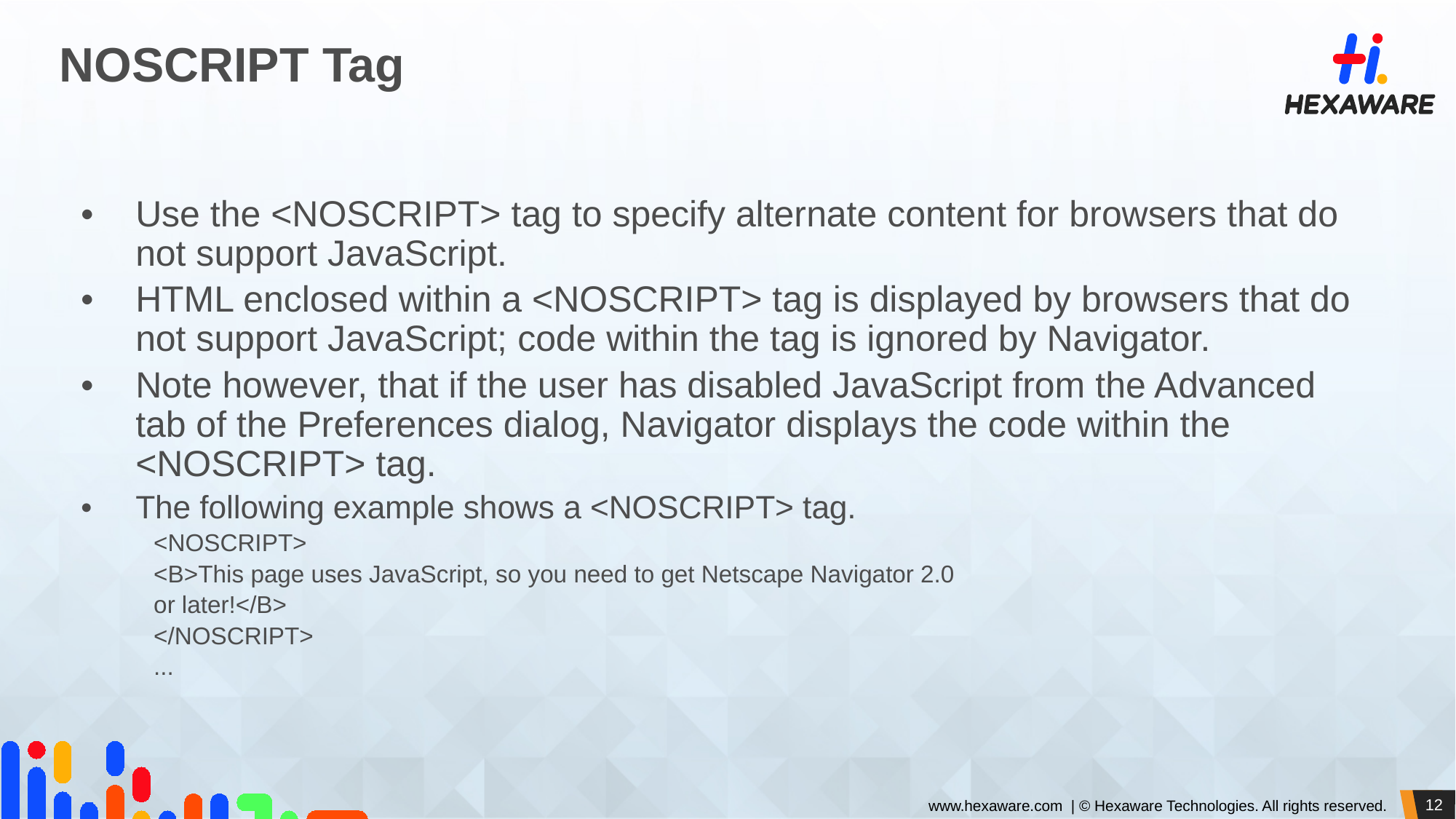

# NOSCRIPT Tag
Use the <NOSCRIPT> tag to specify alternate content for browsers that do not support JavaScript.
HTML enclosed within a <NOSCRIPT> tag is displayed by browsers that do not support JavaScript; code within the tag is ignored by Navigator.
Note however, that if the user has disabled JavaScript from the Advanced tab of the Preferences dialog, Navigator displays the code within the <NOSCRIPT> tag.
The following example shows a <NOSCRIPT> tag.
<NOSCRIPT>
<B>This page uses JavaScript, so you need to get Netscape Navigator 2.0
or later!</B>
</NOSCRIPT>
...